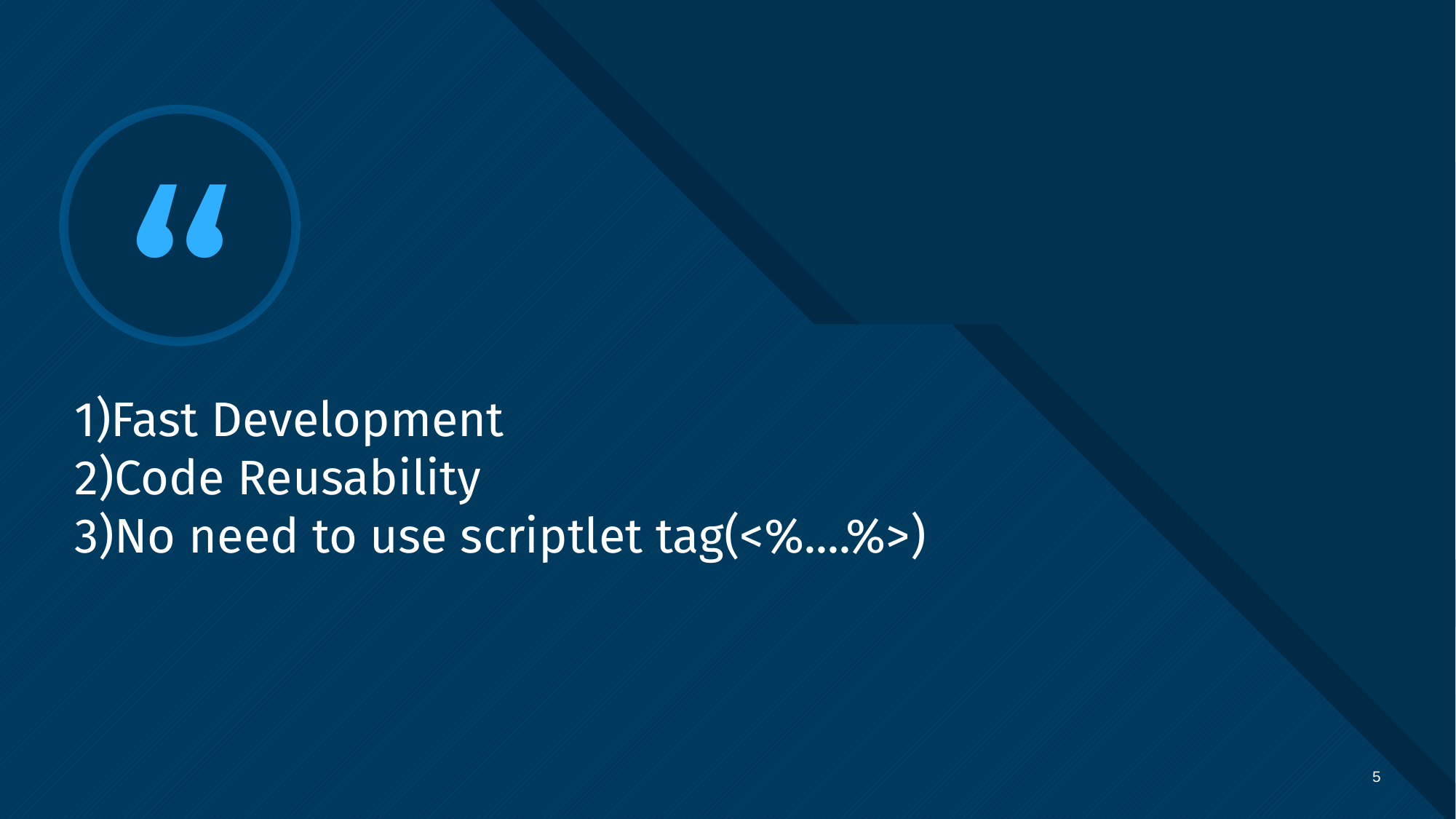

# 1)Fast Development 2)Code Reusability 3)No need to use scriptlet tag(<%....%>)
5